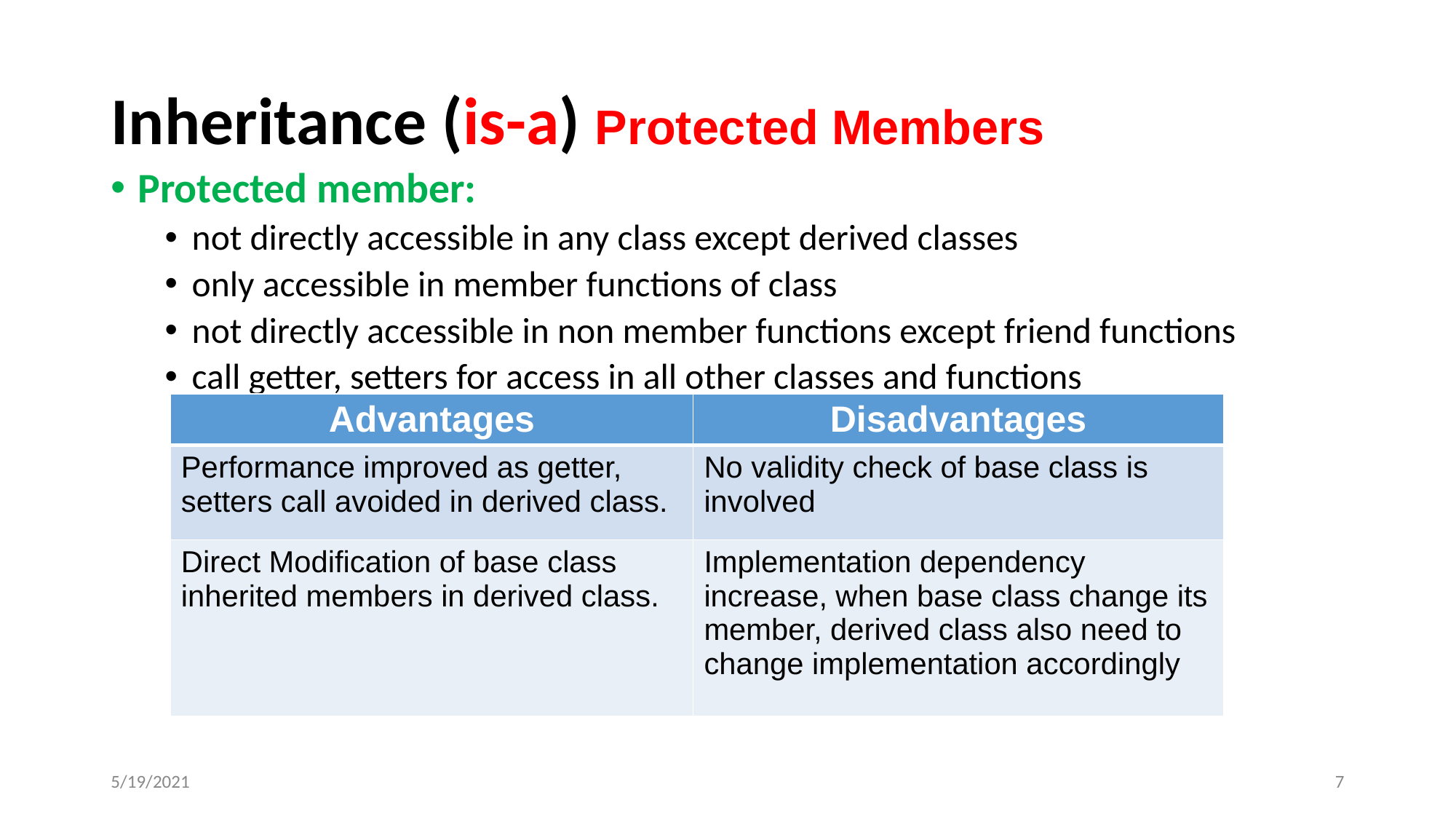

# Inheritance (is-a) Protected Members
Protected member:
not directly accessible in any class except derived classes
only accessible in member functions of class
not directly accessible in non member functions except friend functions
call getter, setters for access in all other classes and functions

| Advantages | Disadvantages |
| --- | --- |
| Performance improved as getter, setters call avoided in derived class. | No validity check of base class is involved |
| Direct Modification of base class inherited members in derived class. | Implementation dependency increase, when base class change its member, derived class also need to change implementation accordingly |
5/19/2021
7